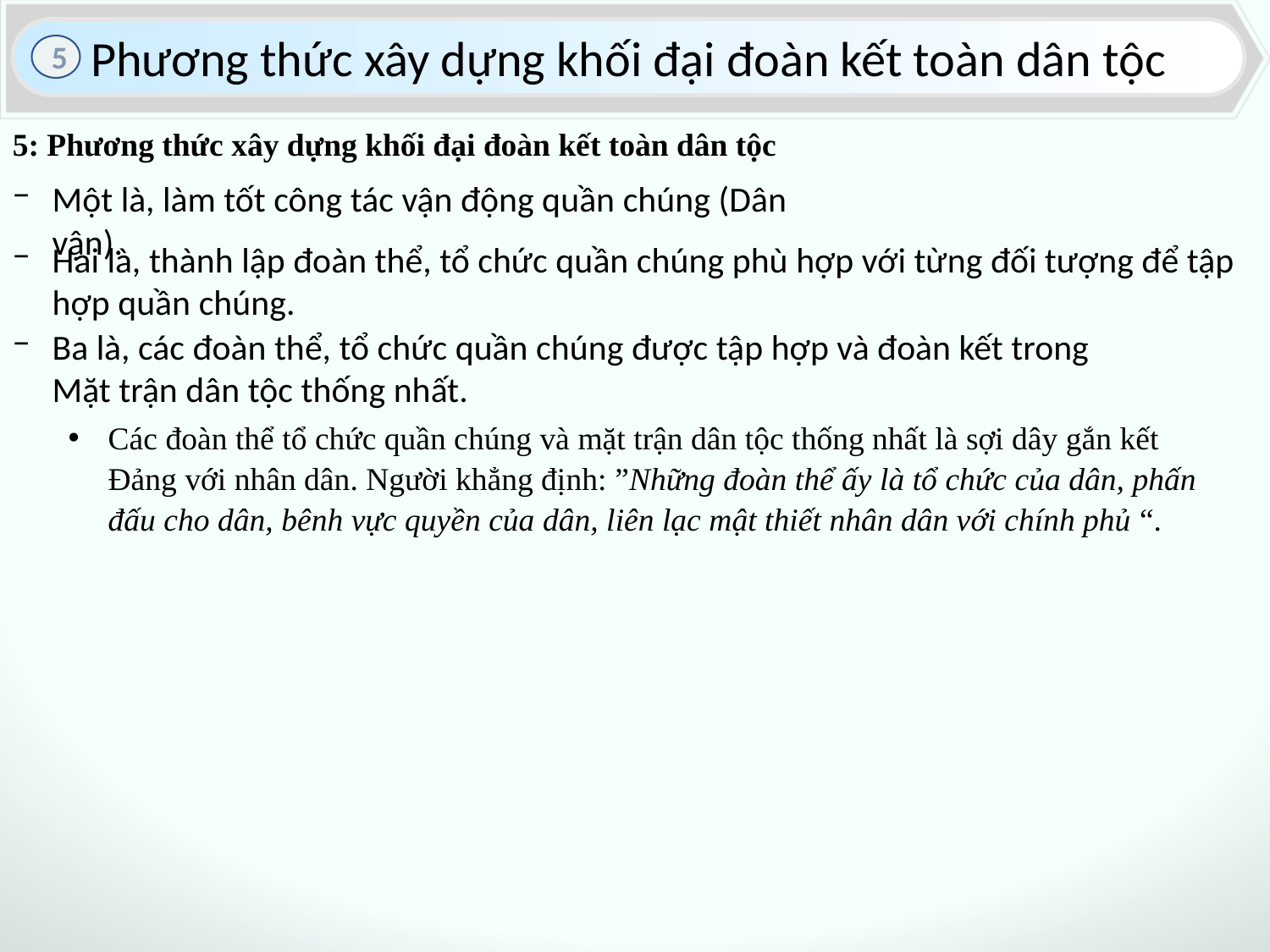

Phương thức xây dựng khối đại đoàn kết toàn dân tộc
5
5: Phương thức xây dựng khối đại đoàn kết toàn dân tộc
Một là, làm tốt công tác vận động quần chúng (Dân vận).
Hai là, thành lập đoàn thể, tổ chức quần chúng phù hợp với từng đối tượng để tập hợp quần chúng.
Ba là, các đoàn thể, tổ chức quần chúng được tập hợp và đoàn kết trong Mặt trận dân tộc thống nhất.

Các đoàn thể tổ chức quần chúng và mặt trận dân tộc thống nhất là sợi dây gắn kết Đảng với nhân dân. Người khẳng định: ”Những đoàn thể ấy là tổ chức của dân, phấn đấu cho dân, bênh vực quyền của dân, liên lạc mật thiết nhân dân với chính phủ “.